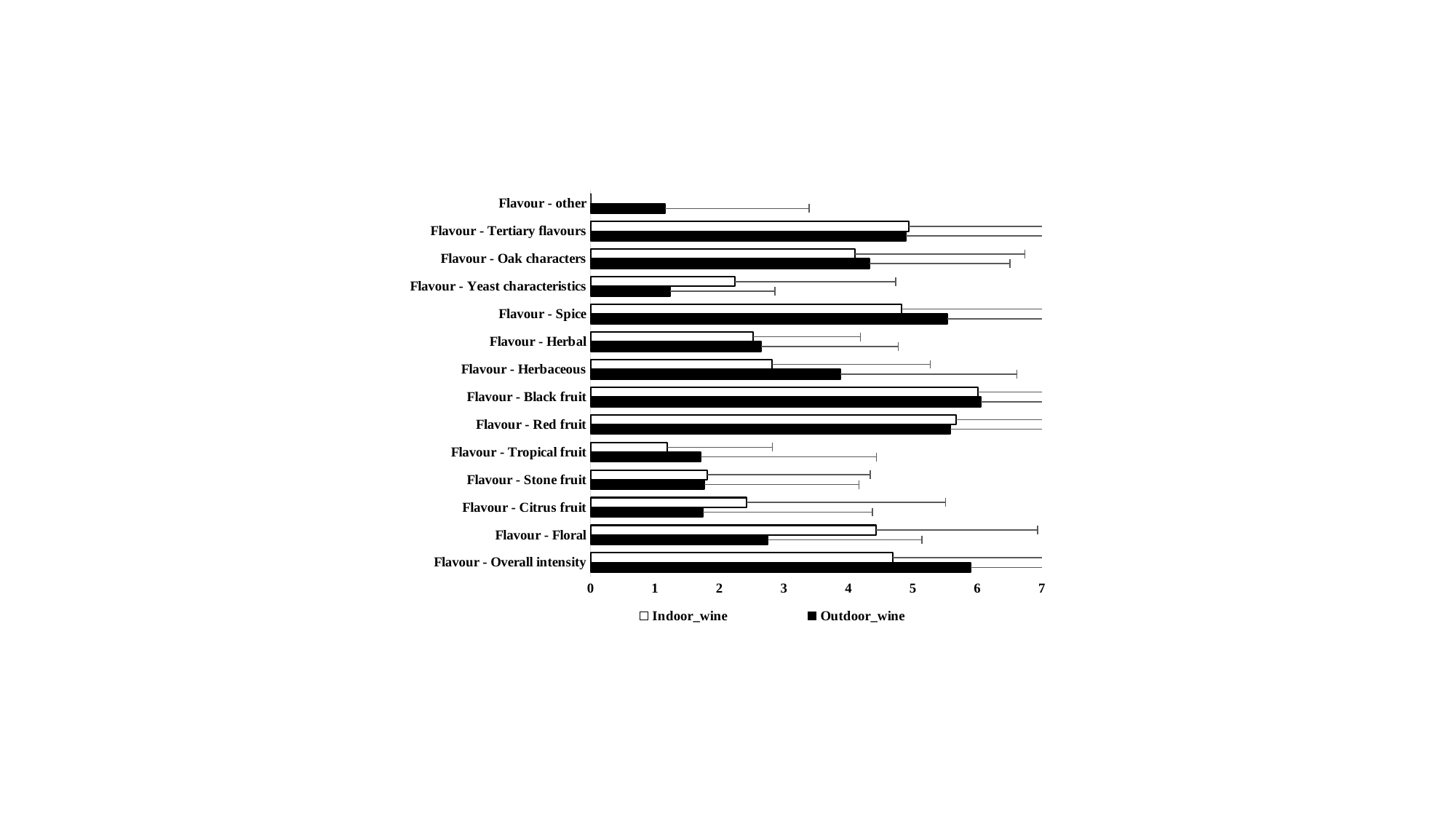

### Chart

| Category | Outdoor_wine | Indoor_wine |
|---|---|---|
| Flavour - Overall intensity | 5.9 | 4.6899999999999995 |
| Flavour - Floral | 2.75 | 4.43 |
| Flavour - Citrus fruit | 1.7399999999999998 | 2.42 |
| Flavour - Stone fruit | 1.7599999999999998 | 1.8099999999999998 |
| Flavour - Tropical fruit | 1.7100000000000002 | 1.19 |
| Flavour - Red fruit | 5.58 | 5.67 |
| Flavour - Black fruit | 6.0600000000000005 | 6.01 |
| Flavour - Herbaceous | 3.88 | 2.8199999999999994 |
| Flavour - Herbal | 2.65 | 2.52 |
| Flavour - Spice | 5.540000000000001 | 4.819999999999999 |
| Flavour - Yeast characteristics | 1.23 | 2.2399999999999998 |
| Flavour - Oak characters | 4.33 | 4.1 |
| Flavour - Tertiary flavours | 4.89 | 4.94 |
| Flavour - other | 1.16 | 0.0 |